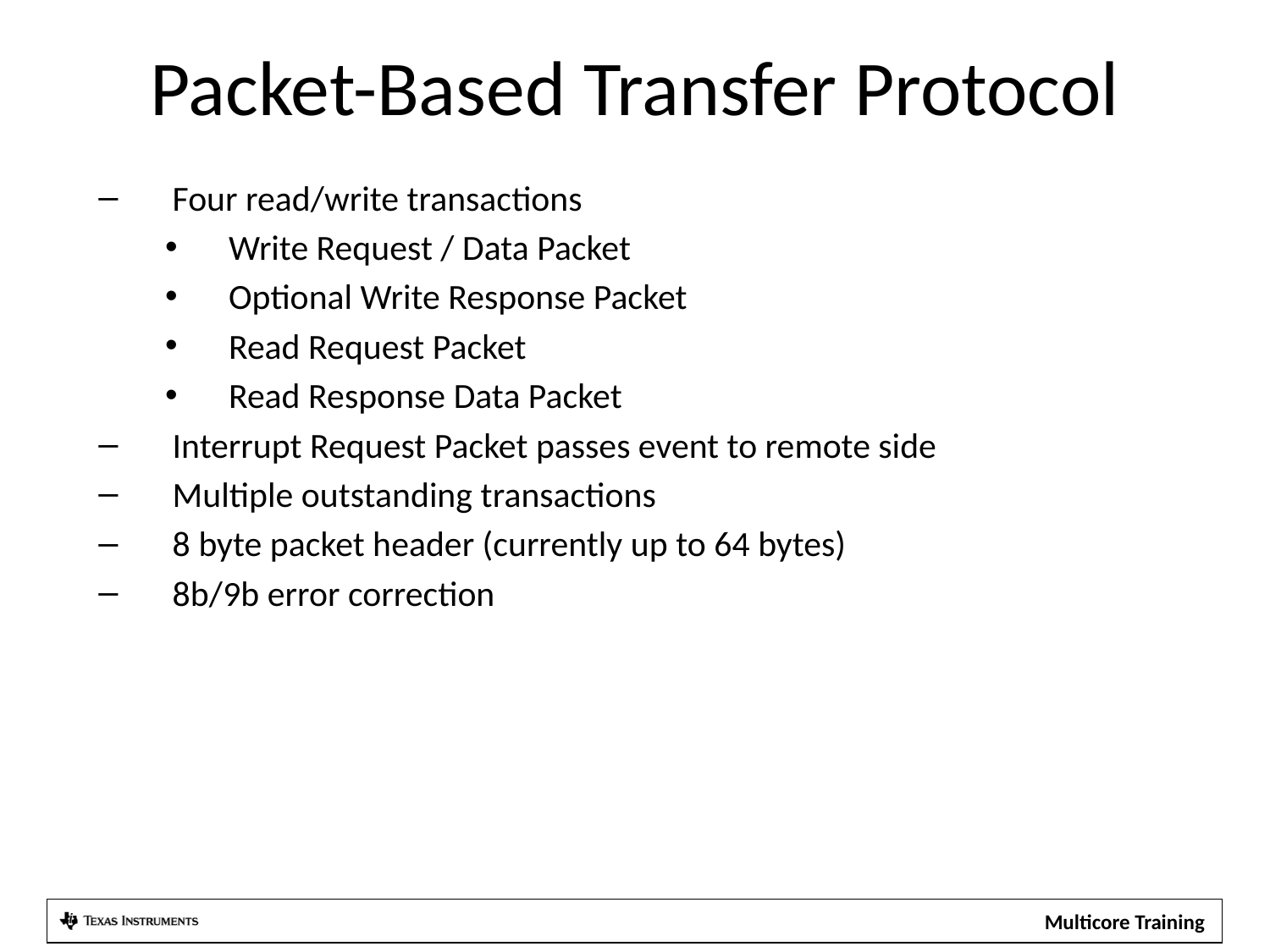

# Packet-Based Transfer Protocol
Four read/write transactions
Write Request / Data Packet
Optional Write Response Packet
Read Request Packet
Read Response Data Packet
Interrupt Request Packet passes event to remote side
Multiple outstanding transactions
8 byte packet header (currently up to 64 bytes)
8b/9b error correction